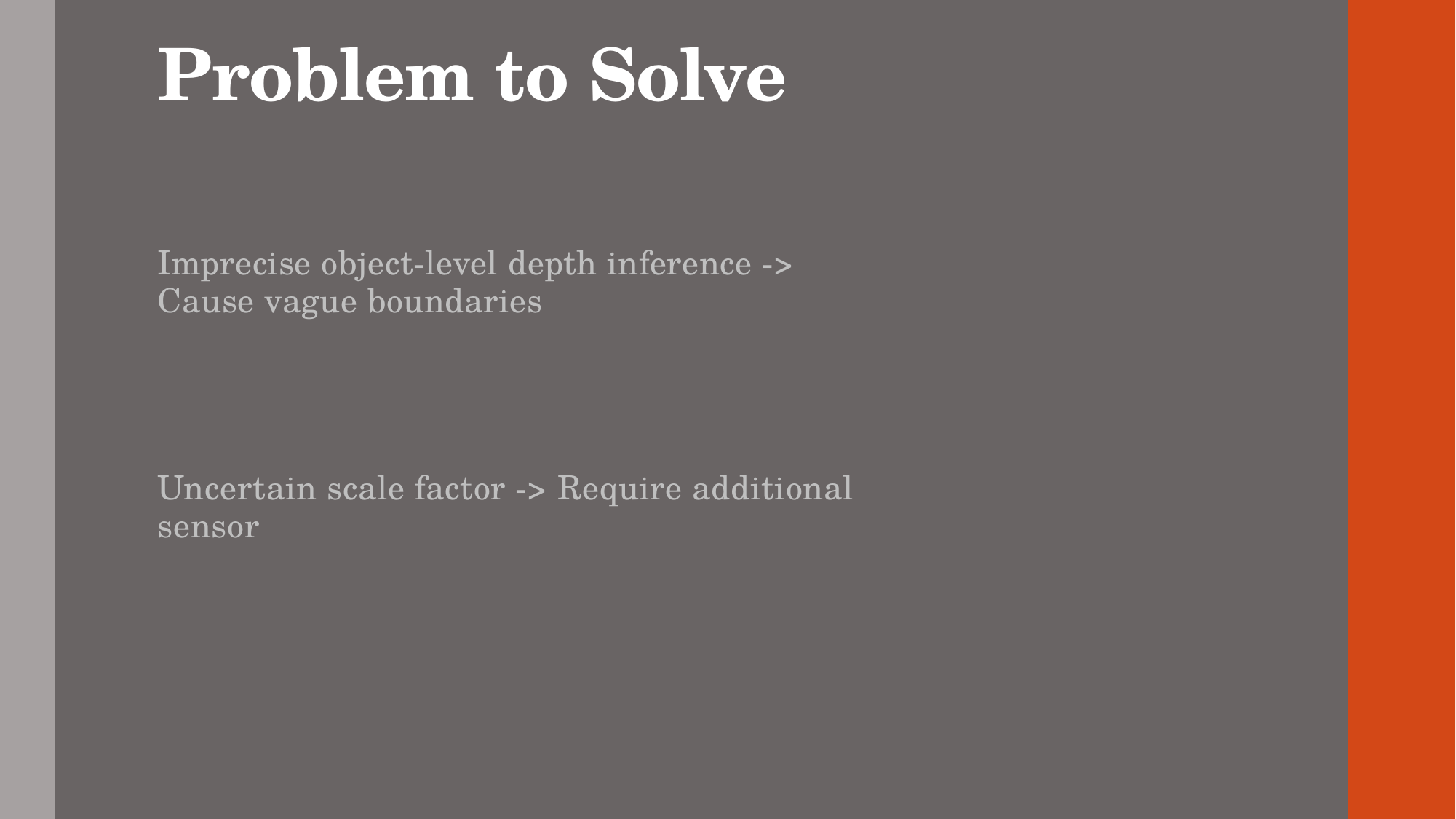

# Problem to Solve
Imprecise object-level depth inference -> Cause vague boundaries

Uncertain scale factor -> Require additional sensor